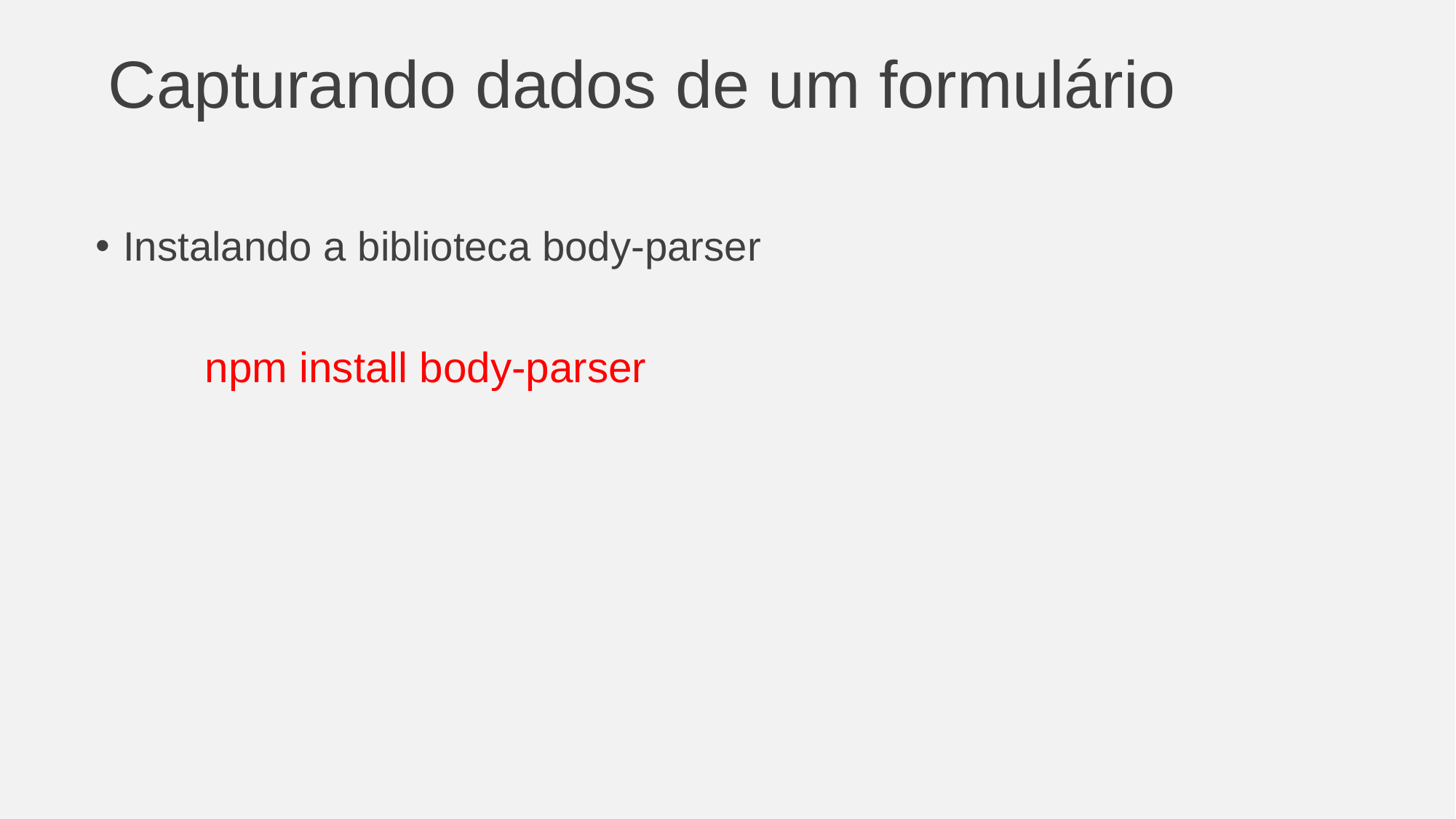

# Capturando dados de um formulário
Instalando a biblioteca body-parser

	npm install body-parser